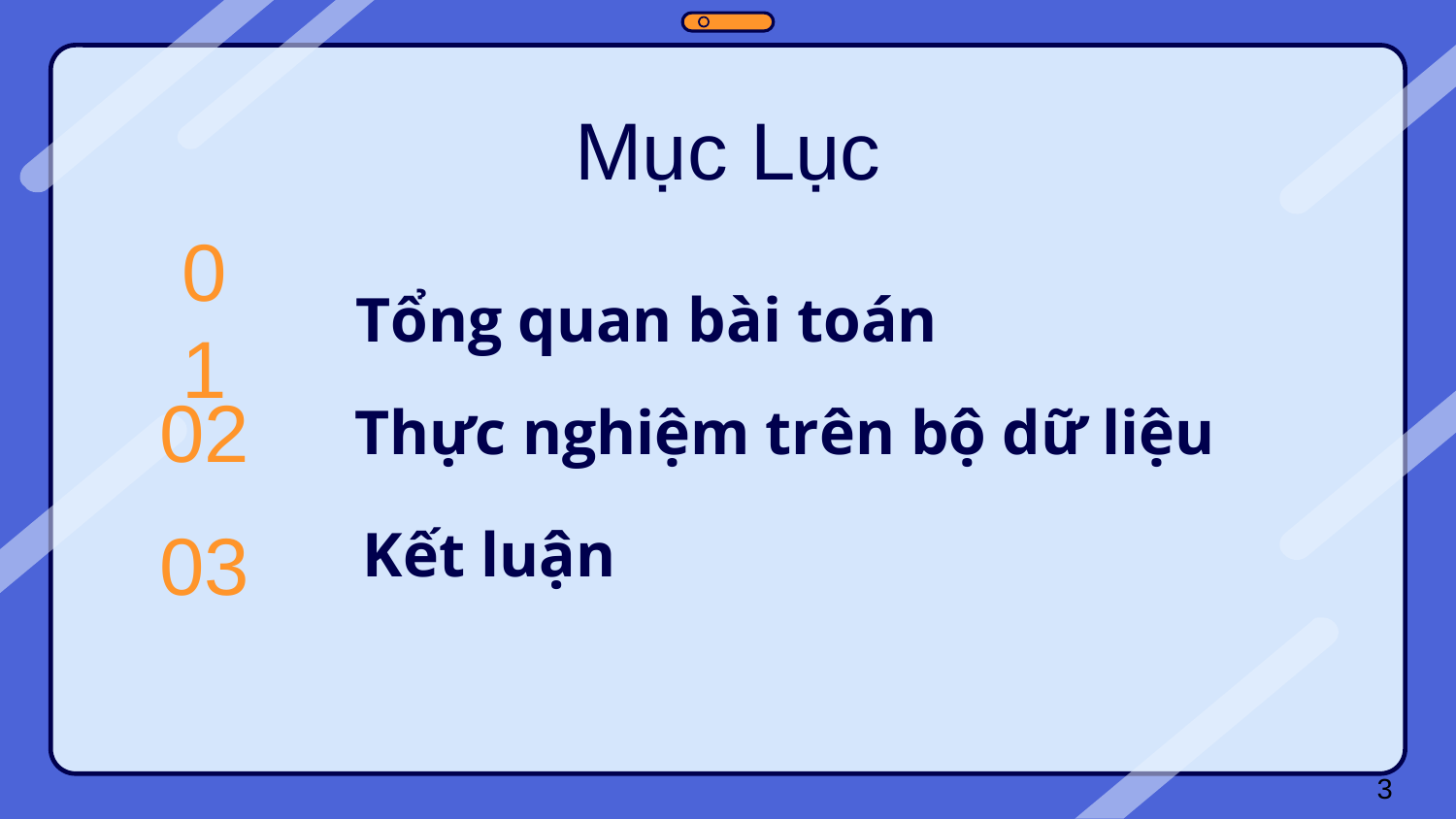

Mục Lục
Tổng quan bài toán
# 01
Thực nghiệm trên bộ dữ liệu
02
Kết luận
03
3